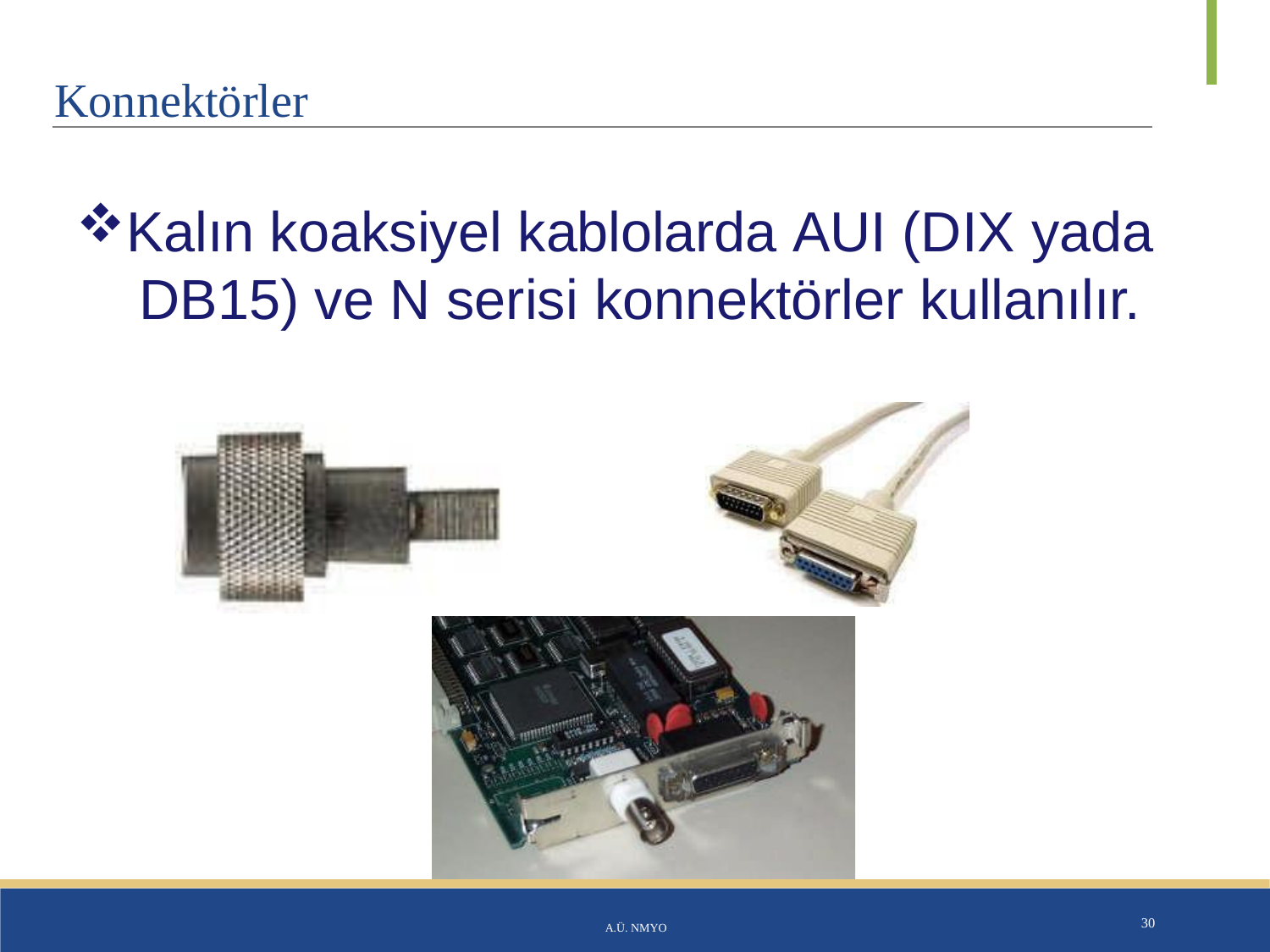

# Konnektörler
Kalın koaksiyel kablolarda AUI (DIX yada  DB15) ve N serisi konnektörler kullanılır.

A.Ü. NMYO
30